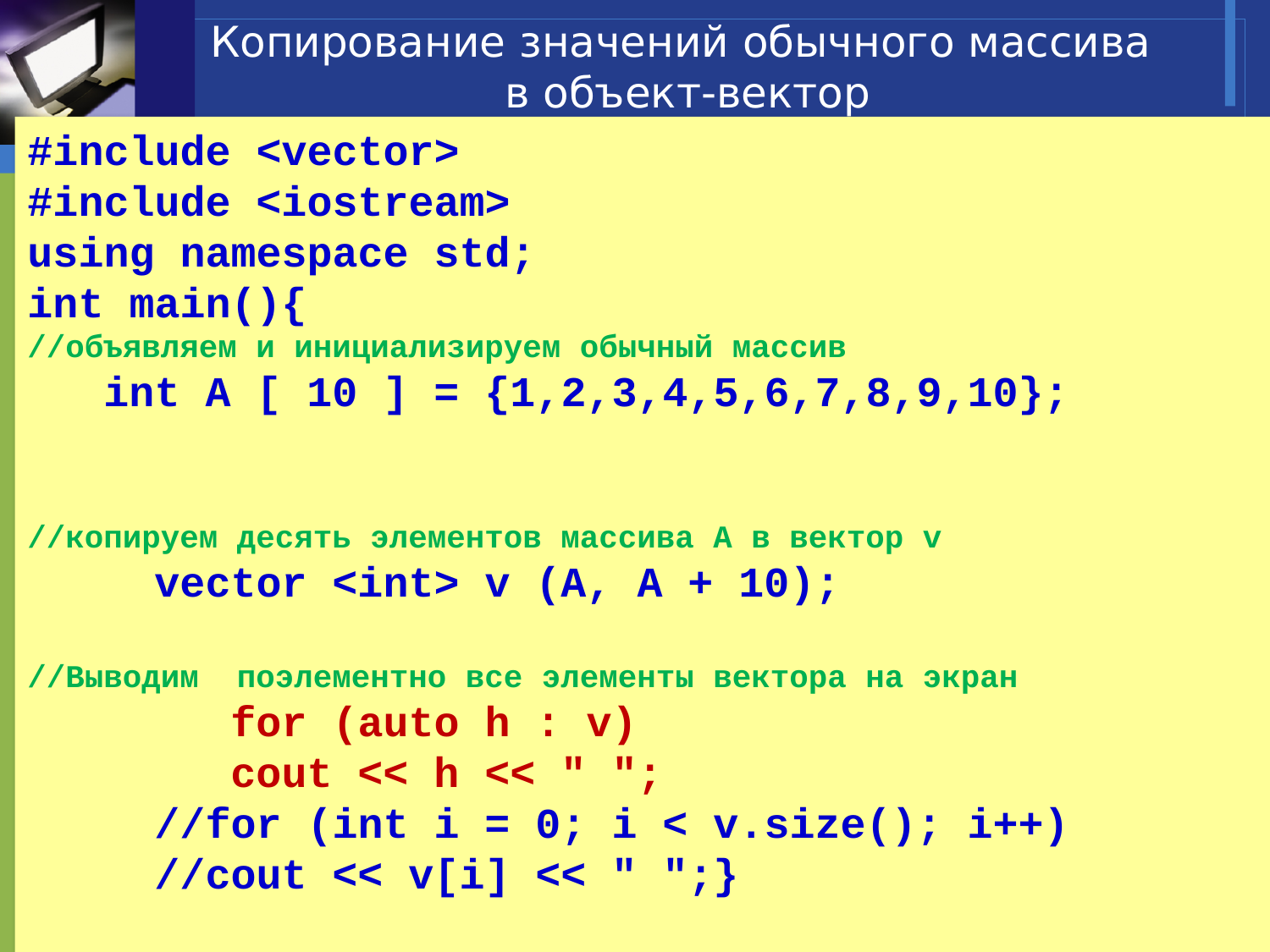

# Копирование значений обычного массива в объект-вектор
#include <vector>
#include <iostream>
using namespace std;
int main(){
//объявляем и инициализируем обычный массив
   int A [ 10 ] = {1,2,3,4,5,6,7,8,9,10};

//копируем десять элементов массива A в вектор v
	vector <int> v (A, A + 10);

//Выводим  поэлементно все элементы вектора на экран
	   for (auto h : v)
        cout << h << " ";
     //for (int i = 0; i < v.size(); i++)
	//cout << v[i] << " ";}